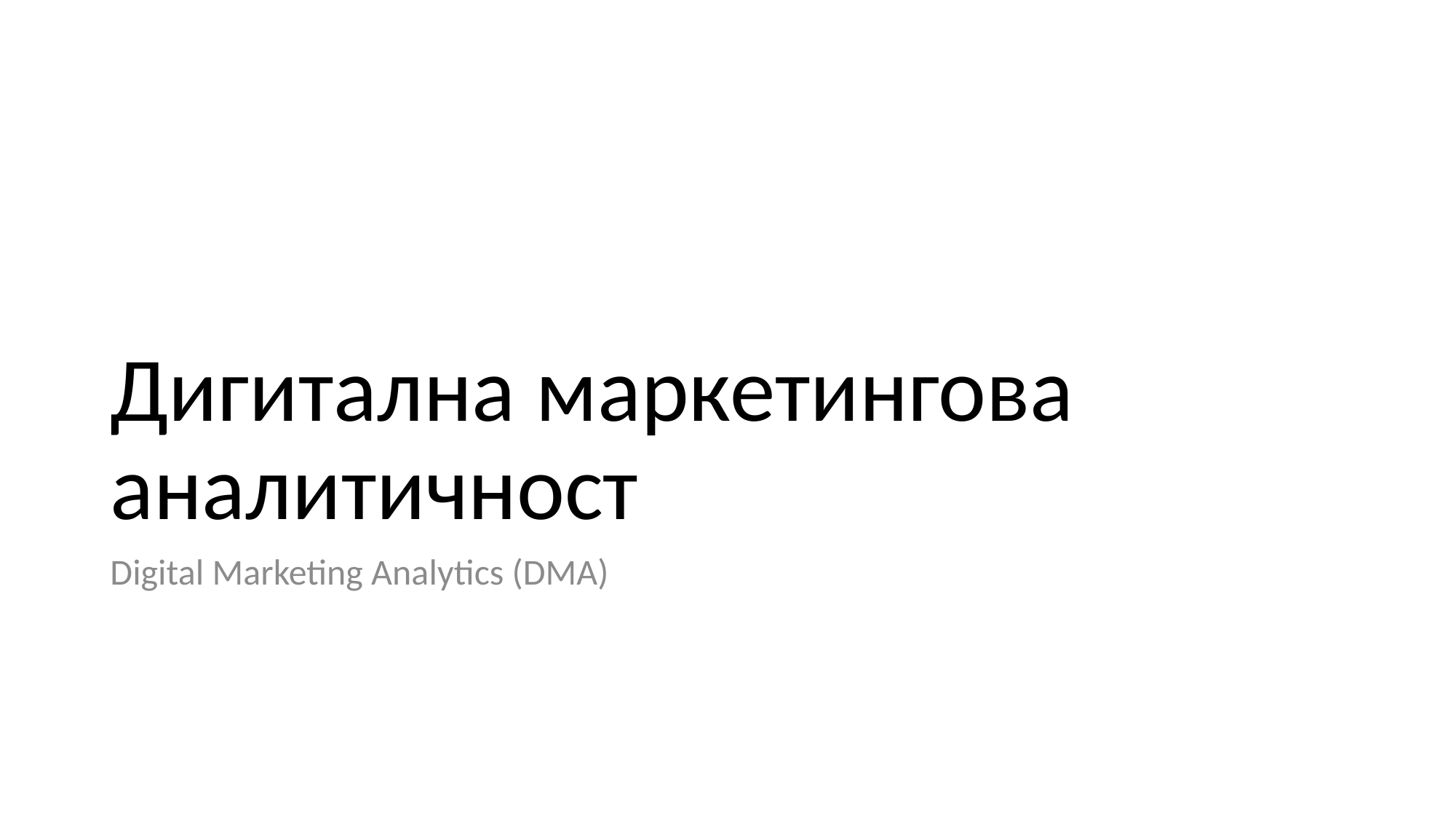

# Дигитална маркетингова аналитичност
Digital Marketing Analytics (DMA)